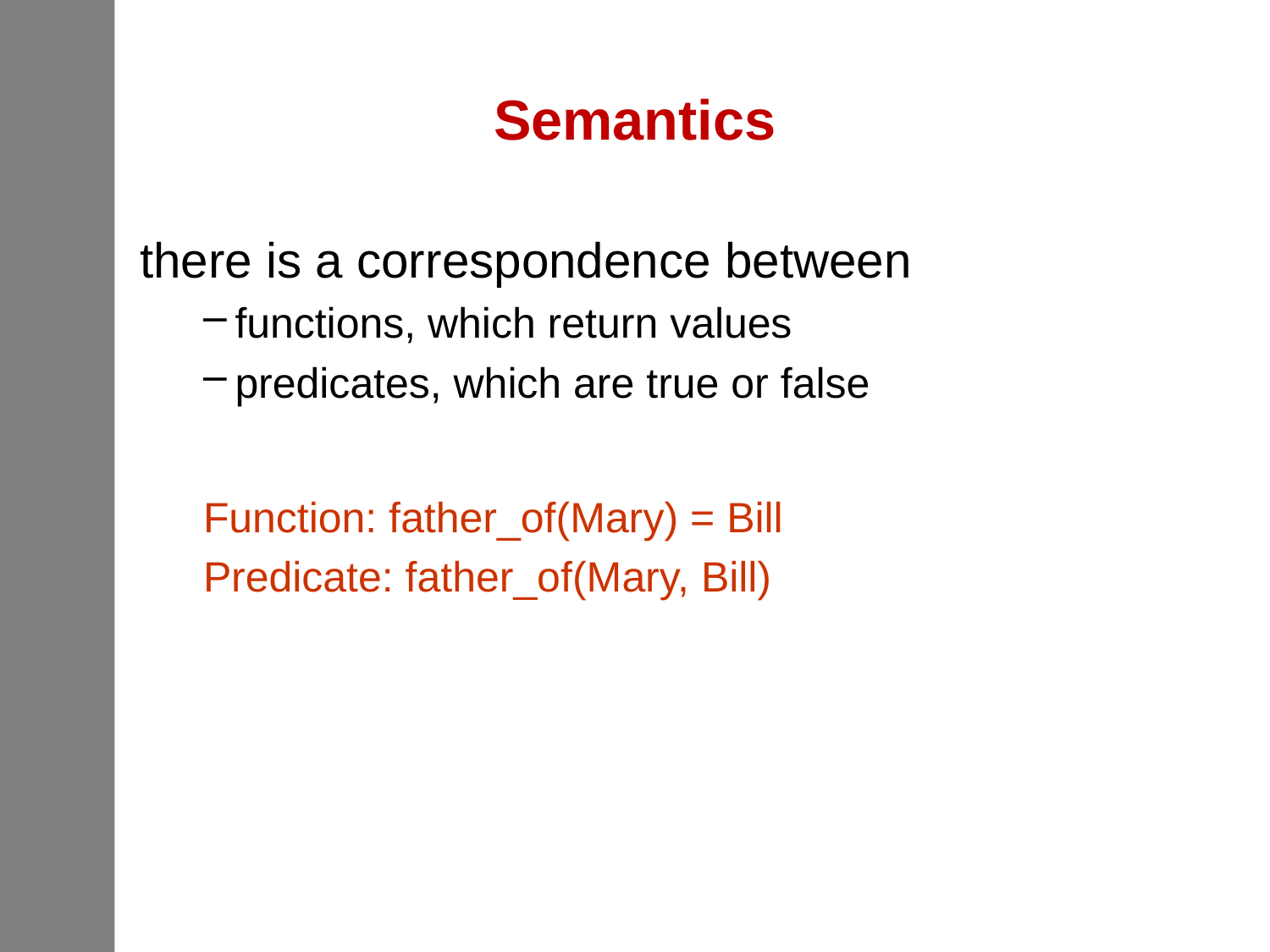

# Semantics
there is a correspondence between
functions, which return values
predicates, which are true or false

Function: father_of(Mary) = Bill
Predicate: father_of(Mary, Bill)